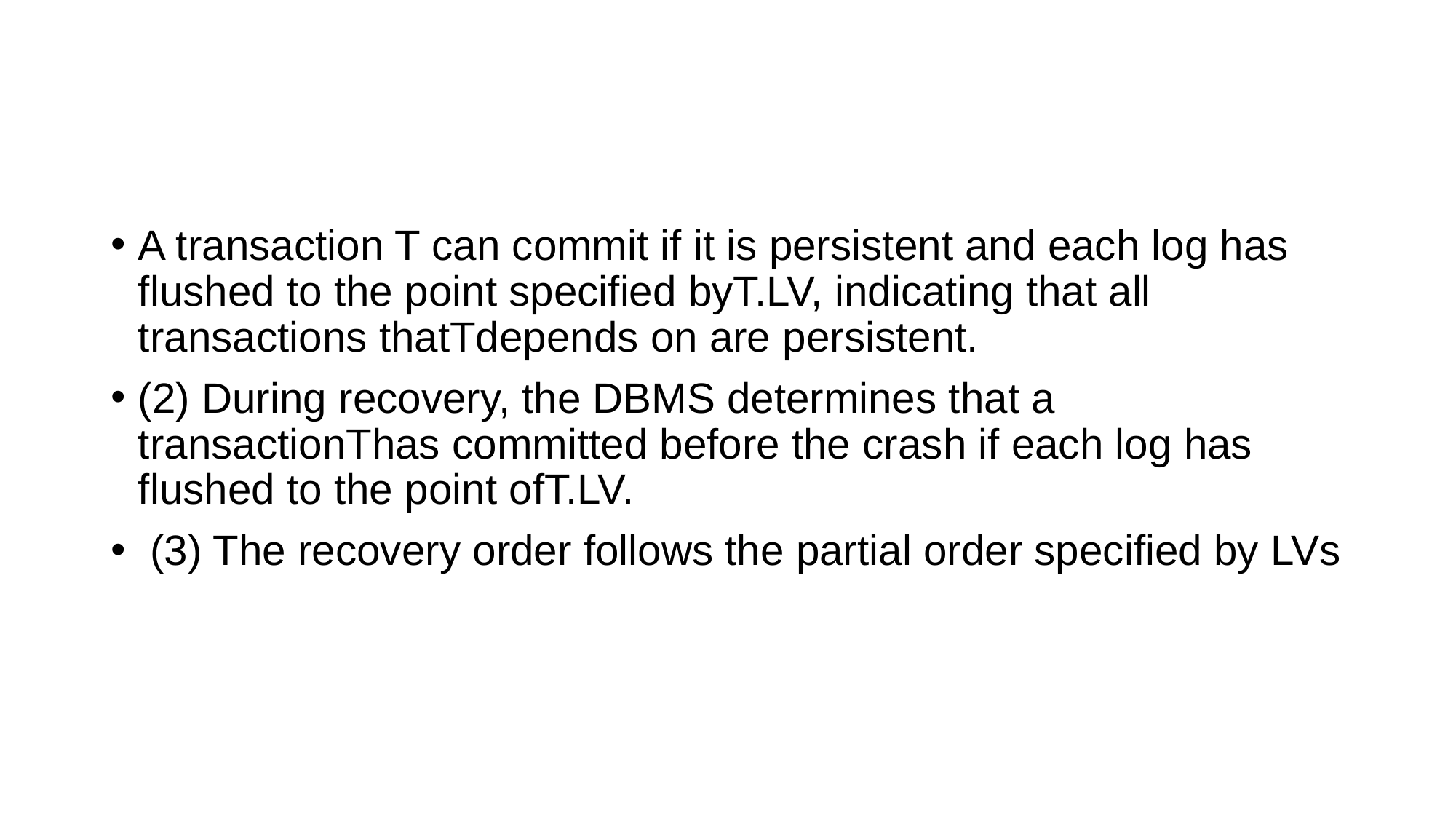

#
A transaction T can commit if it is persistent and each log has flushed to the point specified byT.LV, indicating that all transactions thatTdepends on are persistent.
(2) During recovery, the DBMS determines that a transactionThas committed before the crash if each log has flushed to the point ofT.LV.
 (3) The recovery order follows the partial order specified by LVs